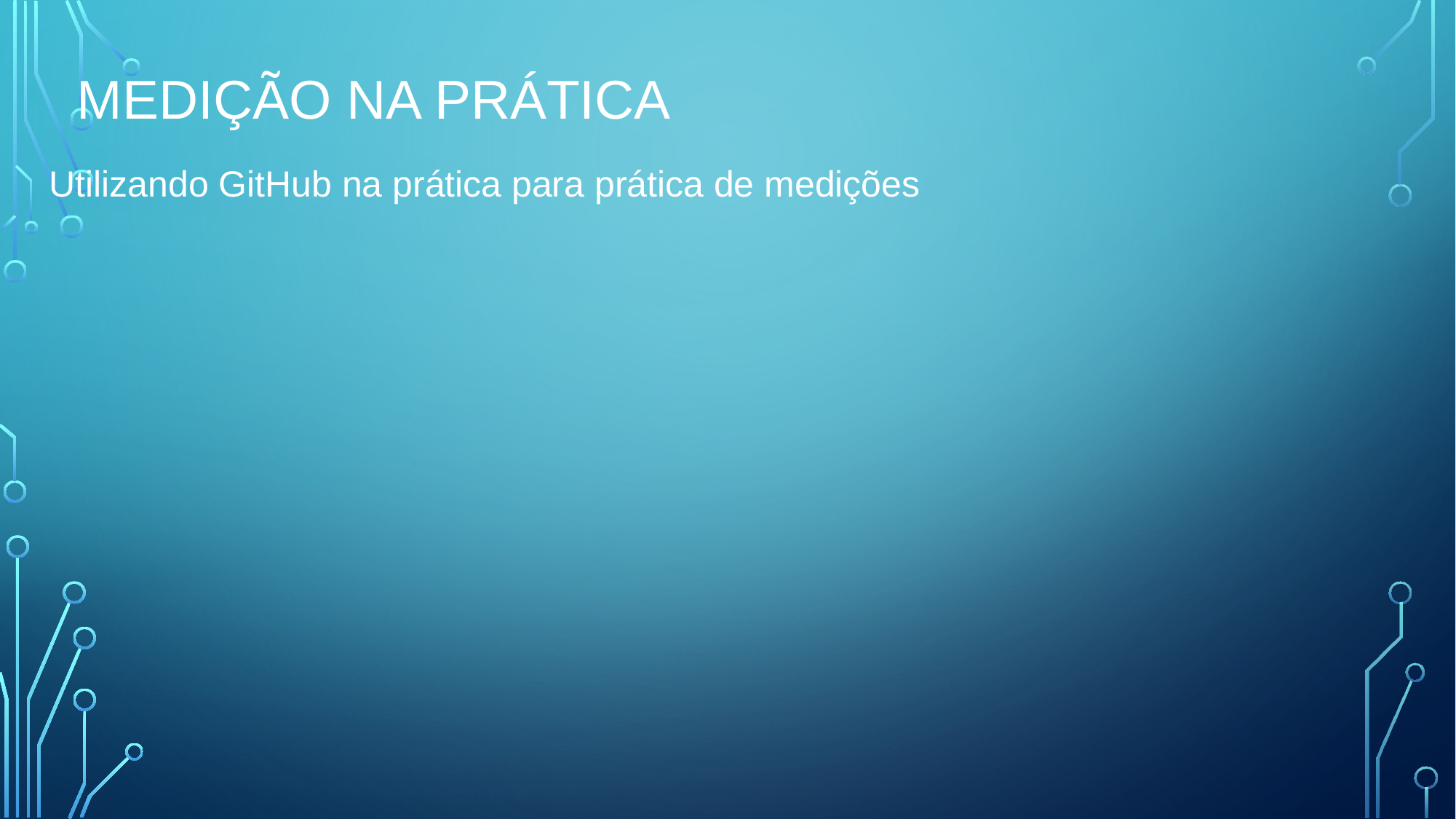

# Medição na prática
Utilizando GitHub na prática para prática de medições